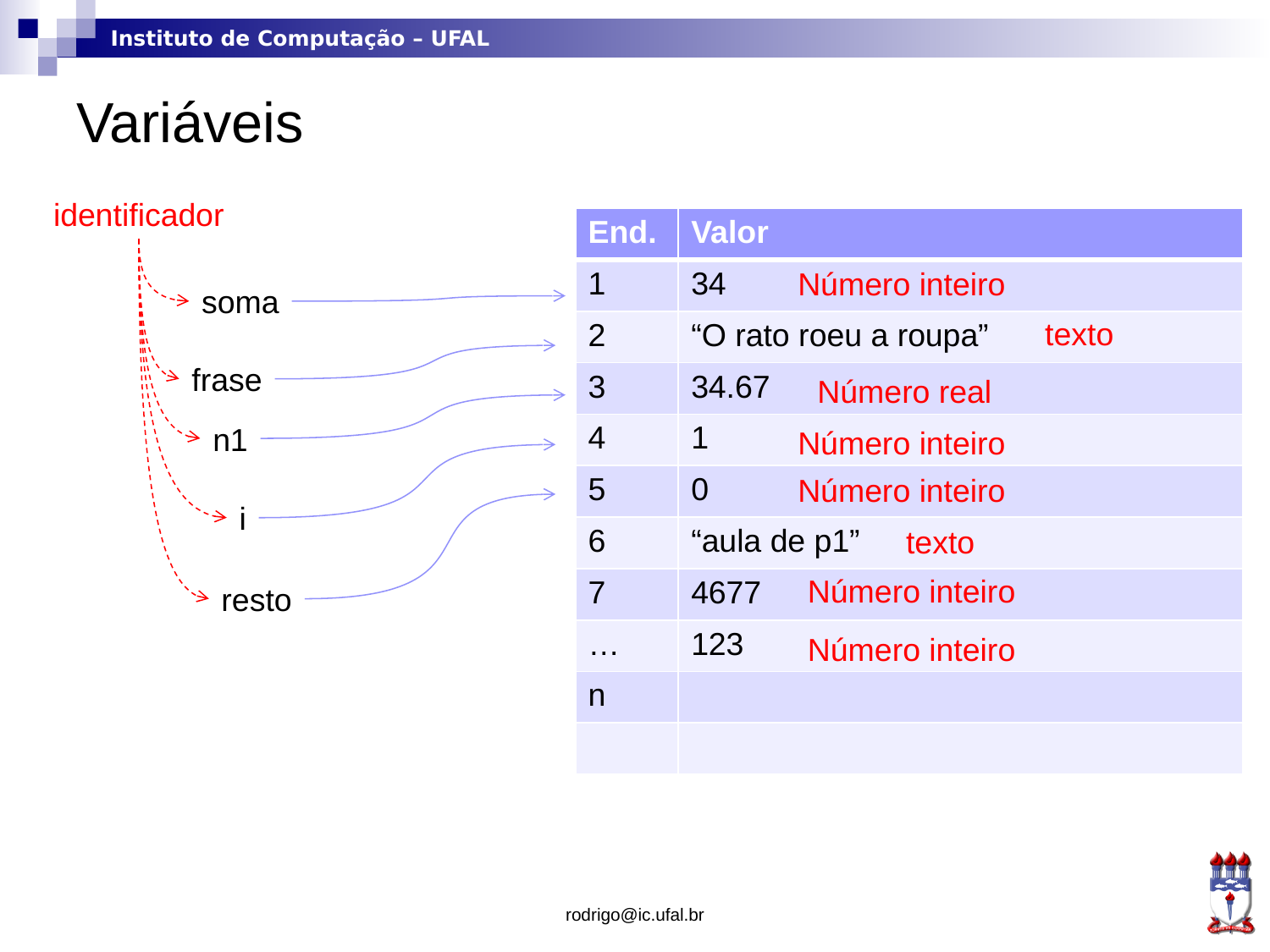

# Variáveis
identificador
| End. | Valor |
| --- | --- |
| 1 | 34 |
| 2 | “O rato roeu a roupa” |
| 3 | 34.67 |
| 4 | 1 |
| 5 | 0 |
| 6 | “aula de p1” |
| 7 | 4677 |
| … | 123 |
| n |  |
|  |  |
Número inteiro
soma
texto
frase
Número real
n1
Número inteiro
Número inteiro
i
texto
Número inteiro
resto
Número inteiro
rodrigo@ic.ufal.br